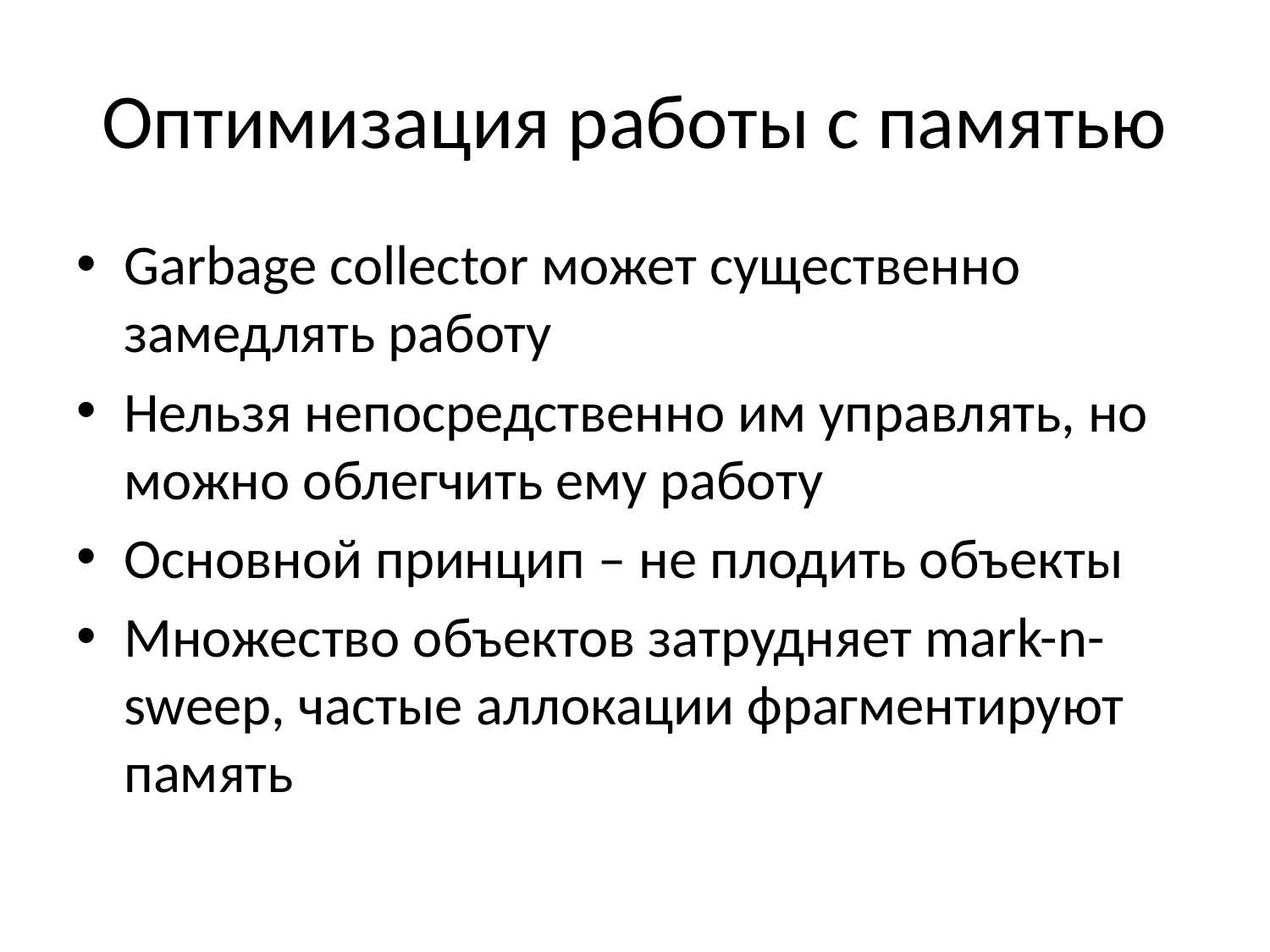

# Оптимизация работы с памятью
Garbage collector может существенно замедлять работу
Нельзя непосредственно им управлять, но можно облегчить ему работу
Основной принцип – не плодить объекты
Множество объектов затрудняет mark-n-sweep, частые аллокации фрагментируют память